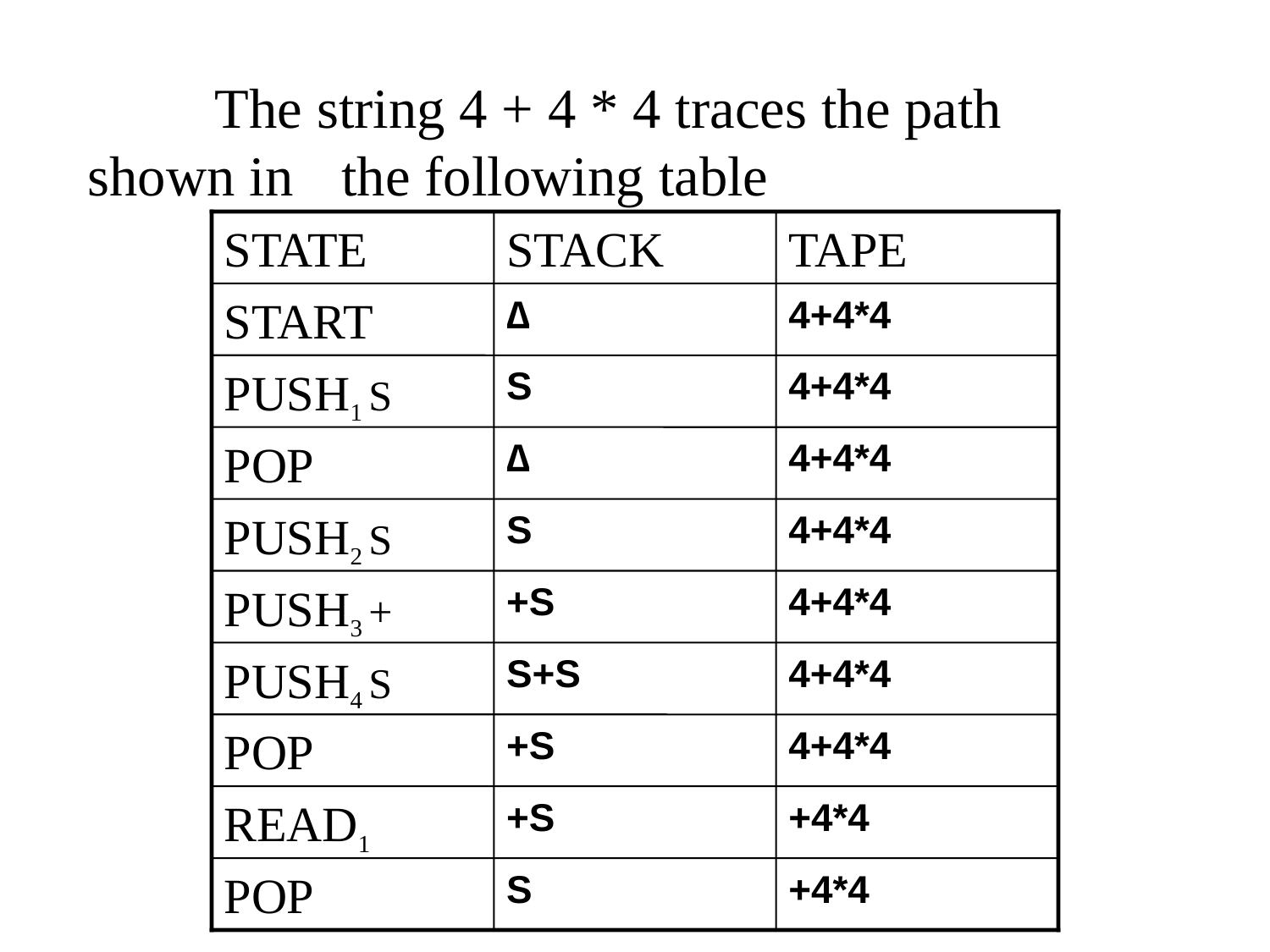

The string 4 + 4 * 4 traces the path 	shown in 	the following table
STATE

STACK

TAPE

START

∆
4+4*4
PUSH1 S

S
4+4*4
POP

∆
4+4*4
PUSH2 S

S
4+4*4
PUSH3 +

+S
4+4*4
PUSH4 S

S+S
4+4*4
POP

+S
4+4*4
READ1

+S
+4*4
POP

S
+4*4